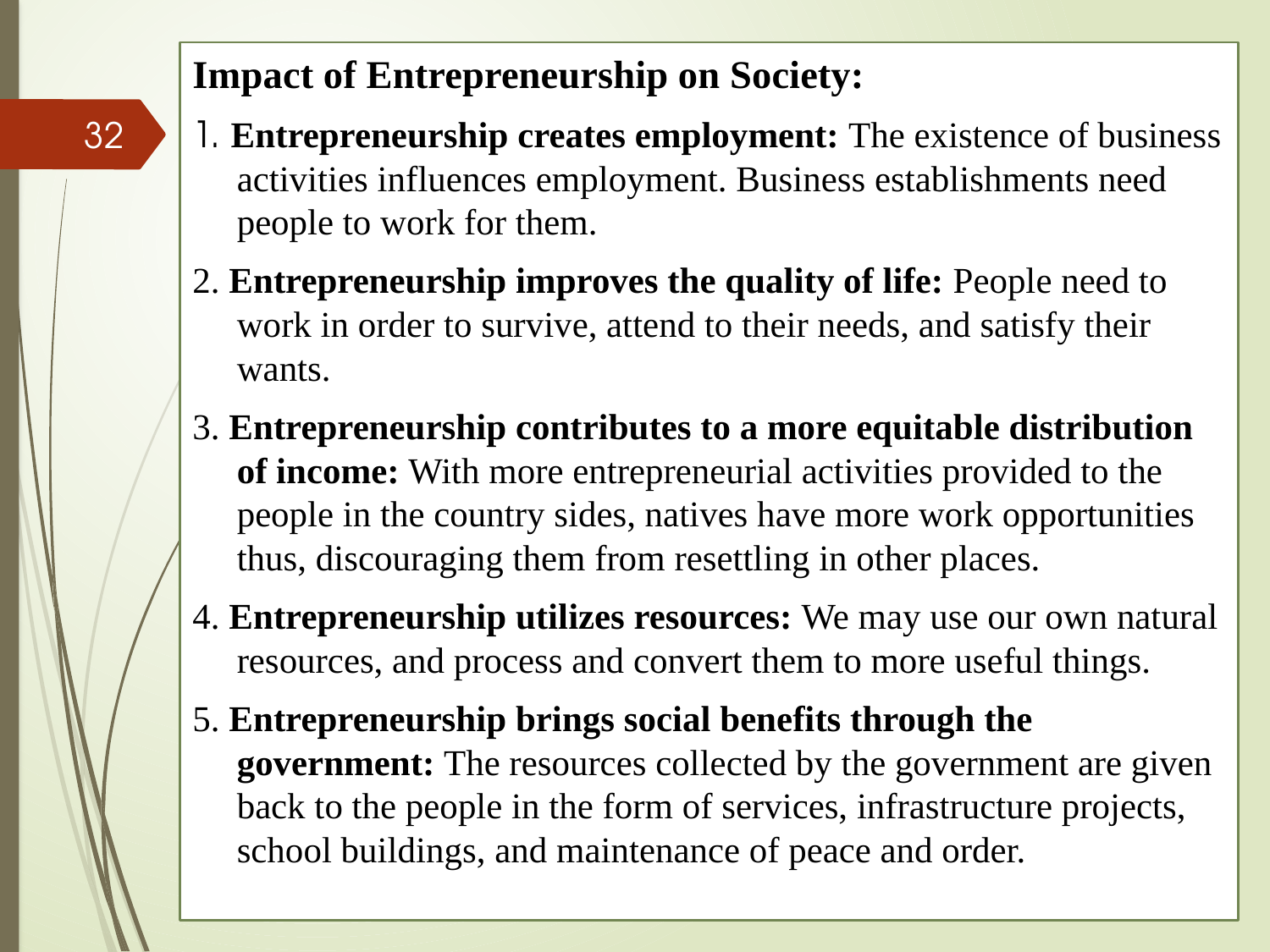

Impact of Entrepreneurship on Society:
1. Entrepreneurship creates employment: The existence of business activities influences employment. Business establishments need people to work for them.
2. Entrepreneurship improves the quality of life: People need to work in order to survive, attend to their needs, and satisfy their wants.
3. Entrepreneurship contributes to a more equitable distribution of income: With more entrepreneurial activities provided to the people in the country sides, natives have more work opportunities thus, discouraging them from resettling in other places.
4. Entrepreneurship utilizes resources: We may use our own natural resources, and process and convert them to more useful things.
5. Entrepreneurship brings social benefits through the government: The resources collected by the government are given back to the people in the form of services, infrastructure projects, school buildings, and maintenance of peace and order.
32